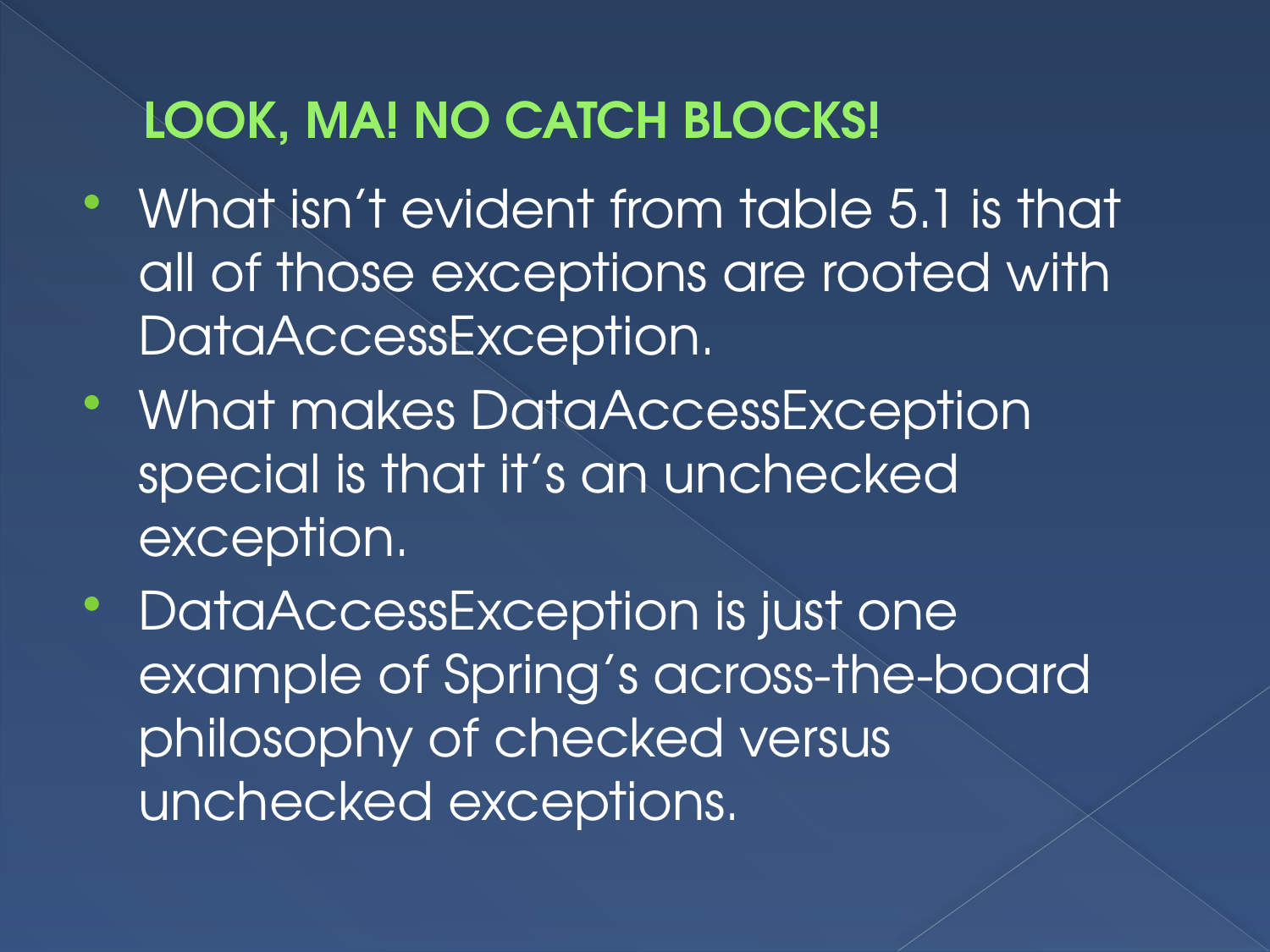

# LOOK, MA! NO CATCH BLOCKS!
What isn’t evident from table 5.1 is that all of those exceptions are rooted with DataAccessException.
What makes DataAccessException special is that it’s an unchecked exception.
DataAccessException is just one example of Spring’s across-the-board philosophy of checked versus unchecked exceptions.